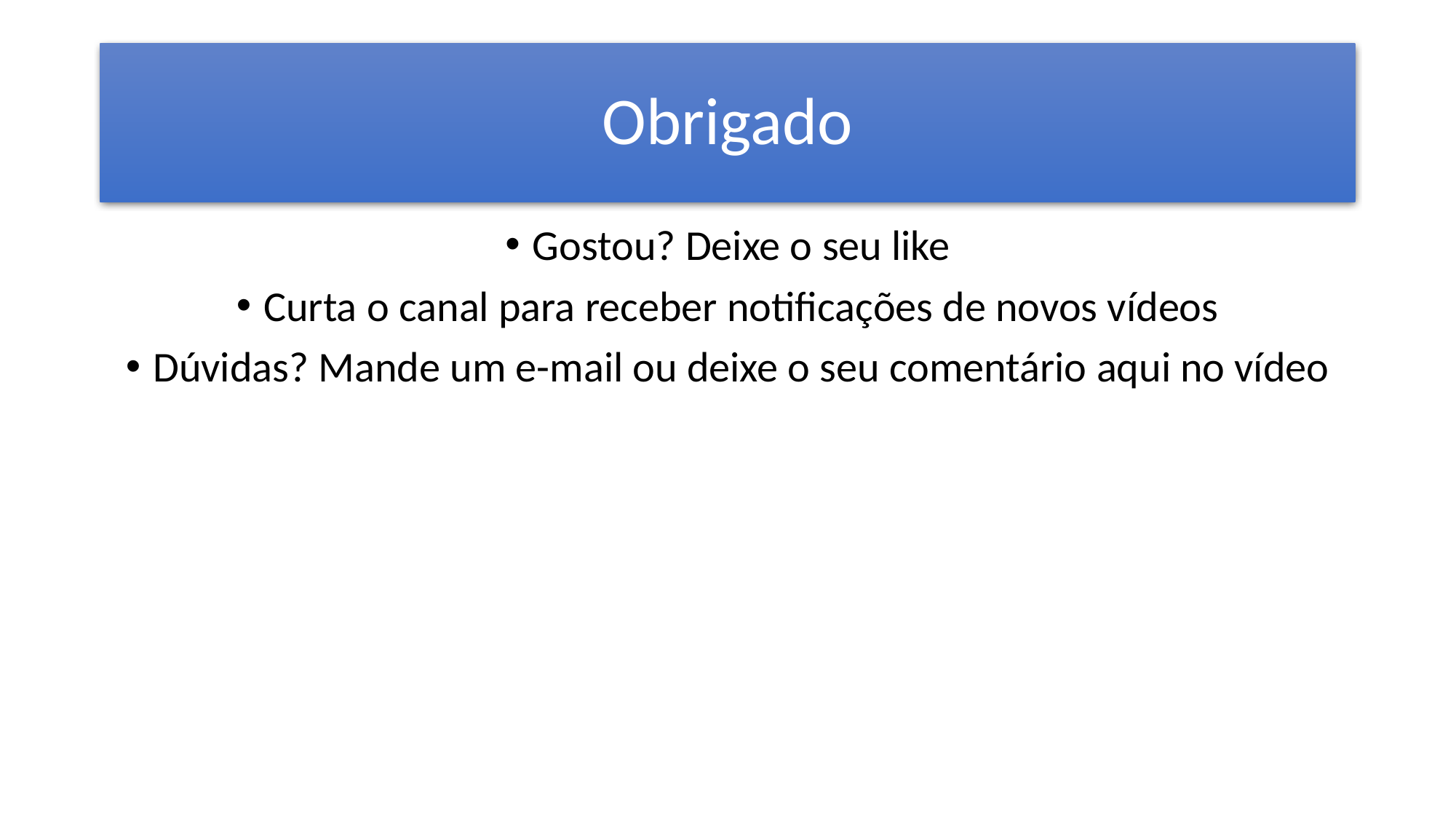

# Obrigado
Gostou? Deixe o seu like
Curta o canal para receber notificações de novos vídeos
Dúvidas? Mande um e-mail ou deixe o seu comentário aqui no vídeo